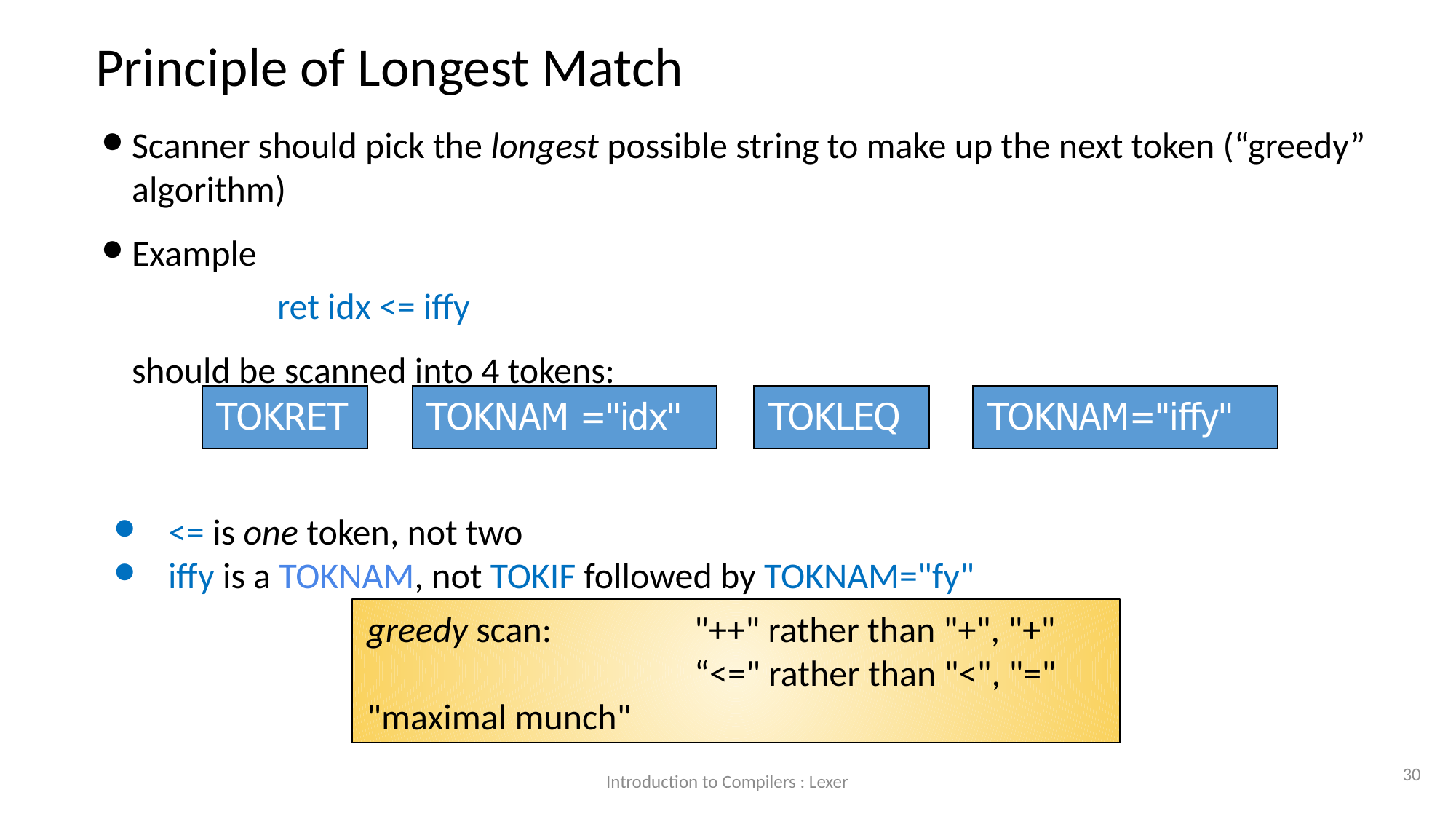

Principle of Longest Match
Scanner should pick the longest possible string to make up the next token (“greedy” algorithm)
Example
	ret idx <= iffy
	should be scanned into 4 tokens:

<= is one token, not two
iffy is a TOKNAM, not TOKIF followed by TOKNAM="fy"
TOKRET
TOKNAM ="idx"
TOKLEQ
TOKNAM="iffy"
greedy scan: 		"++" rather than "+", "+"
			“<=" rather than "<", "="
"maximal munch"
30
Introduction to Compilers : Lexer